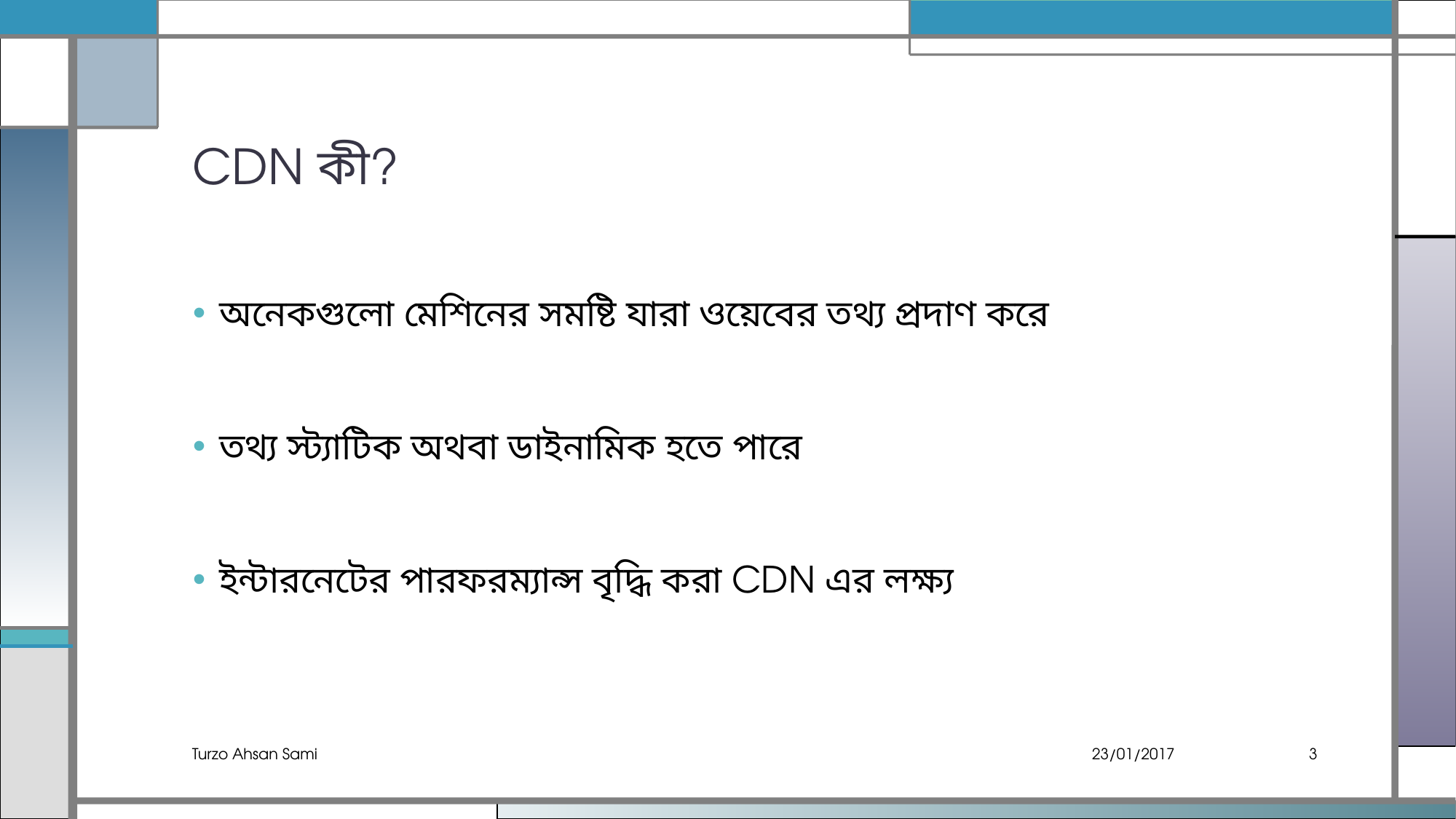

# CDN কী?

অনেকগুলো মেশিনের সমষ্টি যারা ওয়েবের তথ্য প্রদাণ করে

তথ্য স্ট্যাটিক অথবা ডাইনামিক হতে পারে

ইন্টারনেটের পারফরম্যান্স বৃদ্ধি করা CDN এর লক্ষ্য

Turzo Ahsan Sami
23/01/2017
3